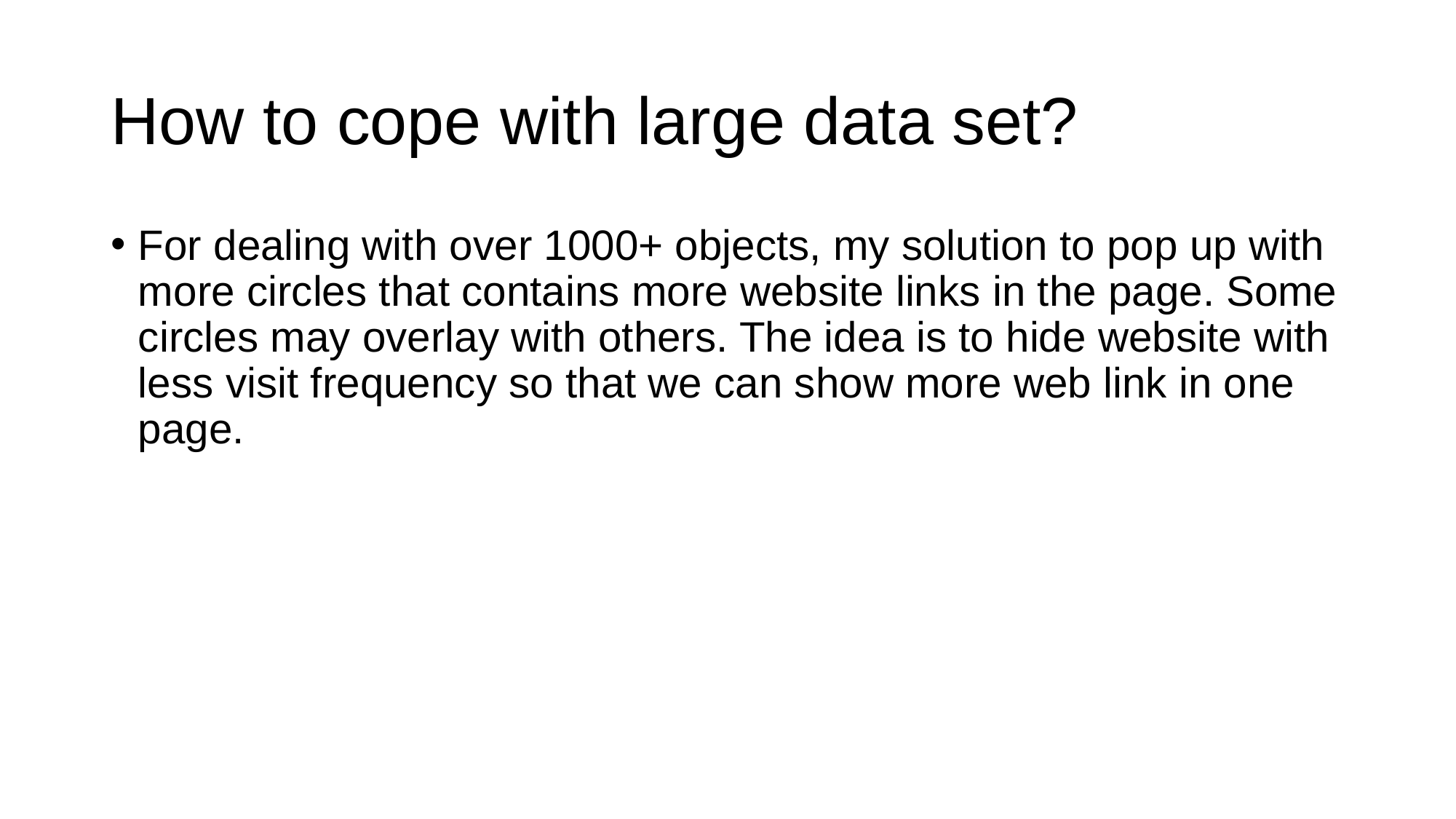

# How to cope with large data set?
For dealing with over 1000+ objects, my solution to pop up with more circles that contains more website links in the page. Some circles may overlay with others. The idea is to hide website with less visit frequency so that we can show more web link in one page.